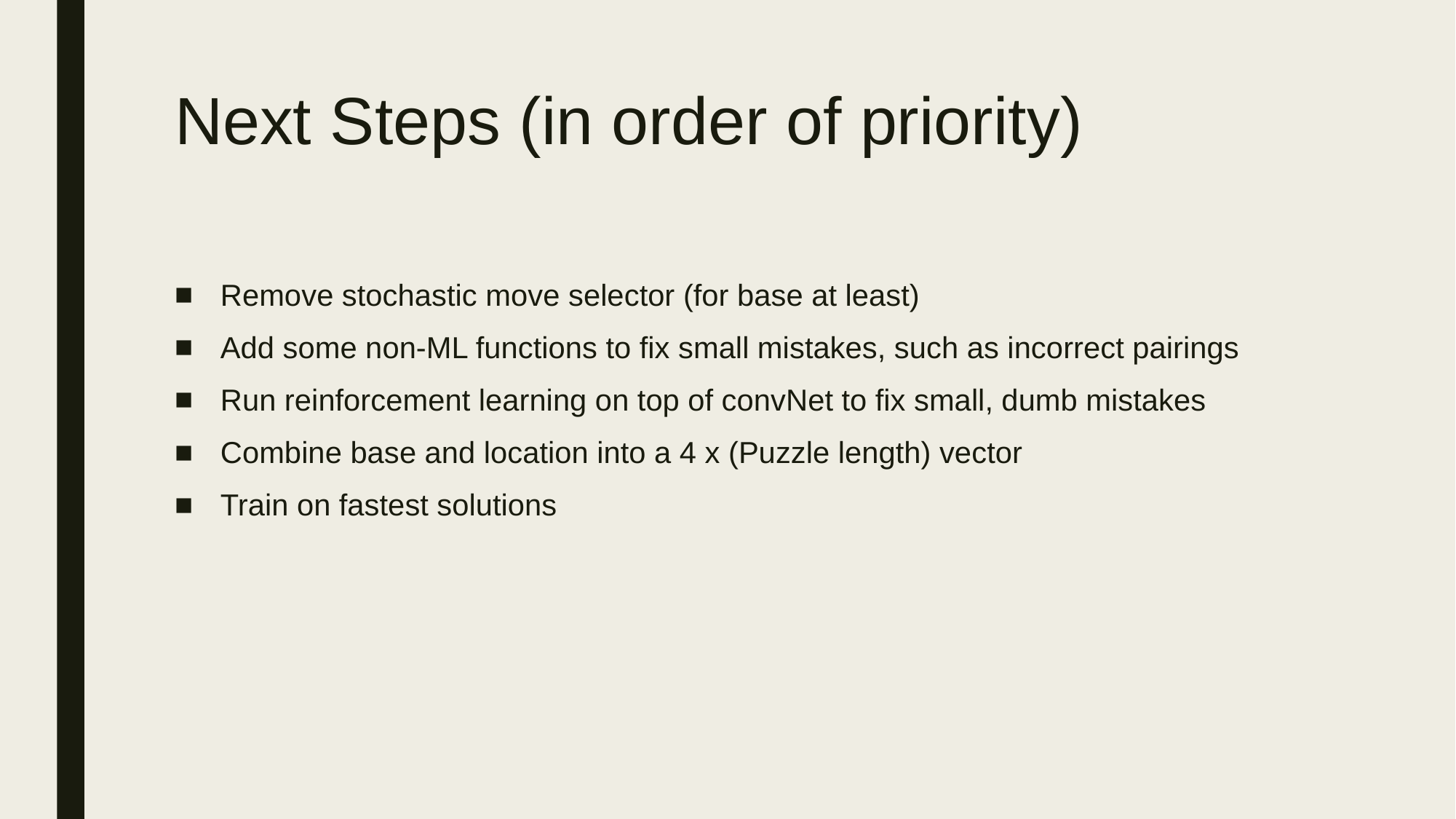

# Next Steps (in order of priority)
Remove stochastic move selector (for base at least)
Add some non-ML functions to fix small mistakes, such as incorrect pairings
Run reinforcement learning on top of convNet to fix small, dumb mistakes
Combine base and location into a 4 x (Puzzle length) vector
Train on fastest solutions